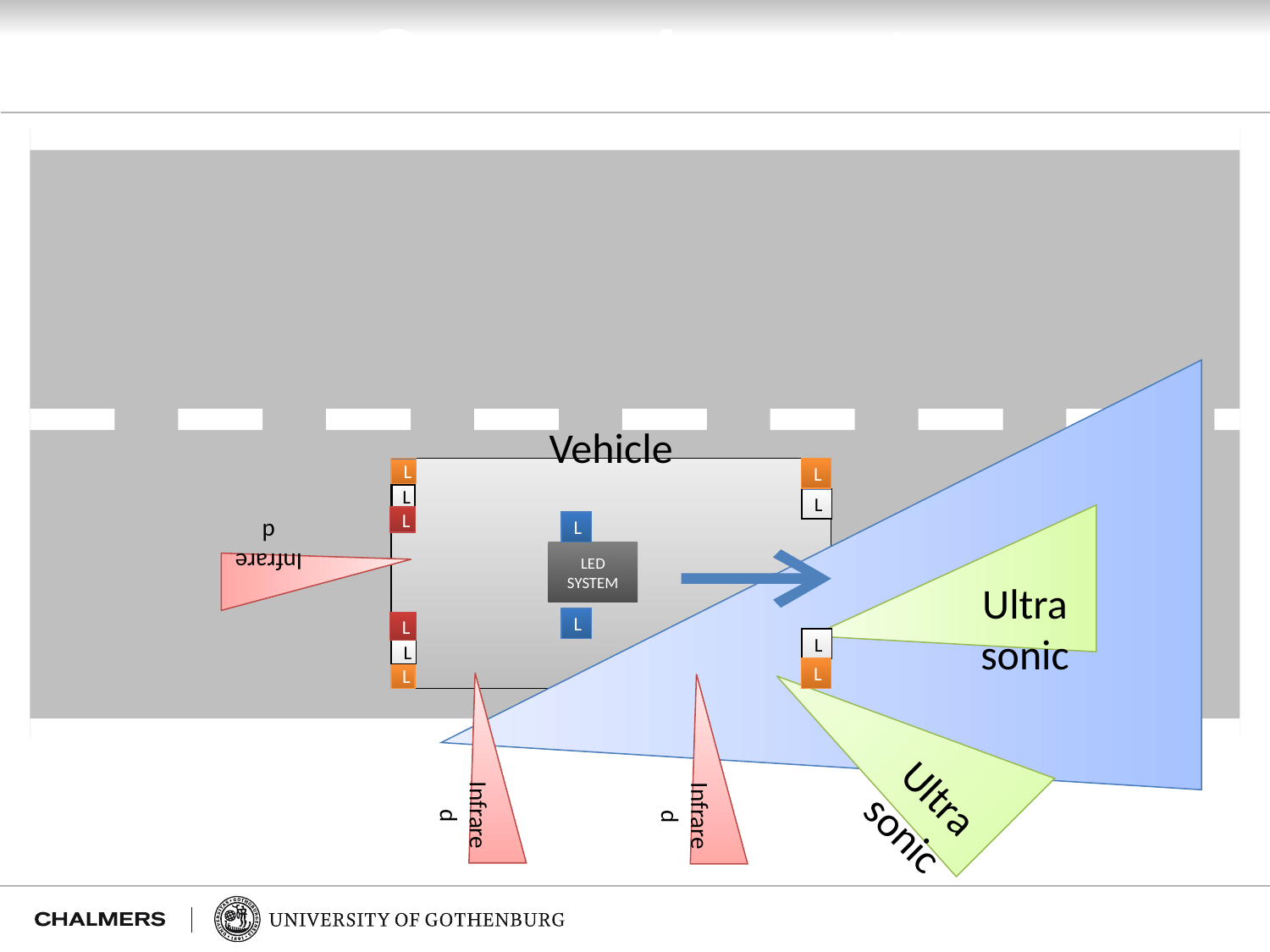

Sensor Layout

Camera

Ultra sonic
Vehicle

L
L
L
Infrared
L
L
L
LED SYSTEM
Ultra sonic
L
L
L
L
L
L
Infrared
Infrared